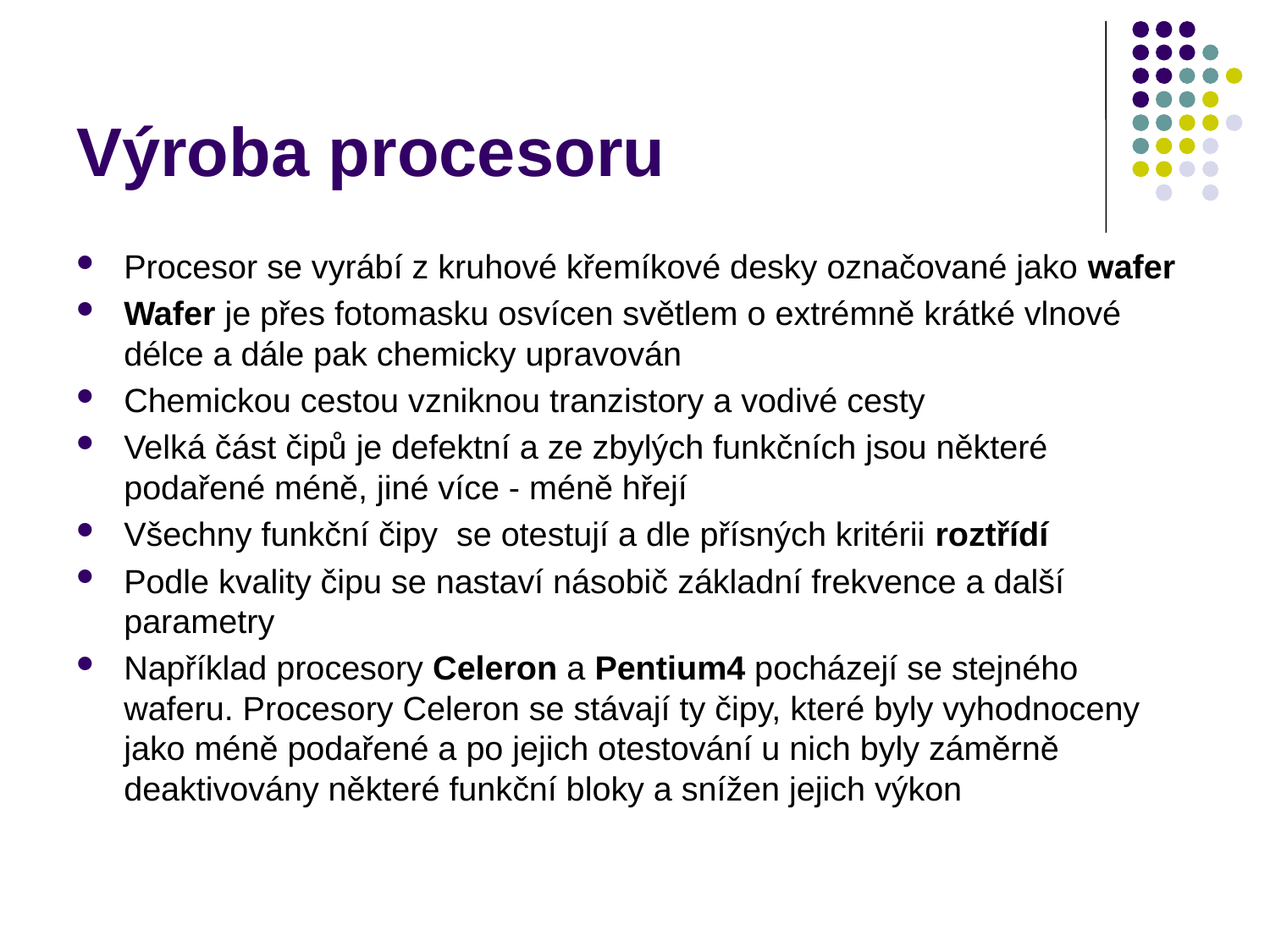

# Výroba procesoru
Procesor se vyrábí z kruhové křemíkové desky označované jako wafer
Wafer je přes fotomasku osvícen světlem o extrémně krátké vlnové délce a dále pak chemicky upravován
Chemickou cestou vzniknou tranzistory a vodivé cesty
Velká část čipů je defektní a ze zbylých funkčních jsou některé podařené méně, jiné více - méně hřejí
Všechny funkční čipy  se otestují a dle přísných kritérii roztřídí
Podle kvality čipu se nastaví násobič základní frekvence a další parametry
Například procesory Celeron a Pentium4 pocházejí se stejného waferu. Procesory Celeron se stávají ty čipy, které byly vyhodnoceny jako méně podařené a po jejich otestování u nich byly záměrně deaktivovány některé funkční bloky a snížen jejich výkon